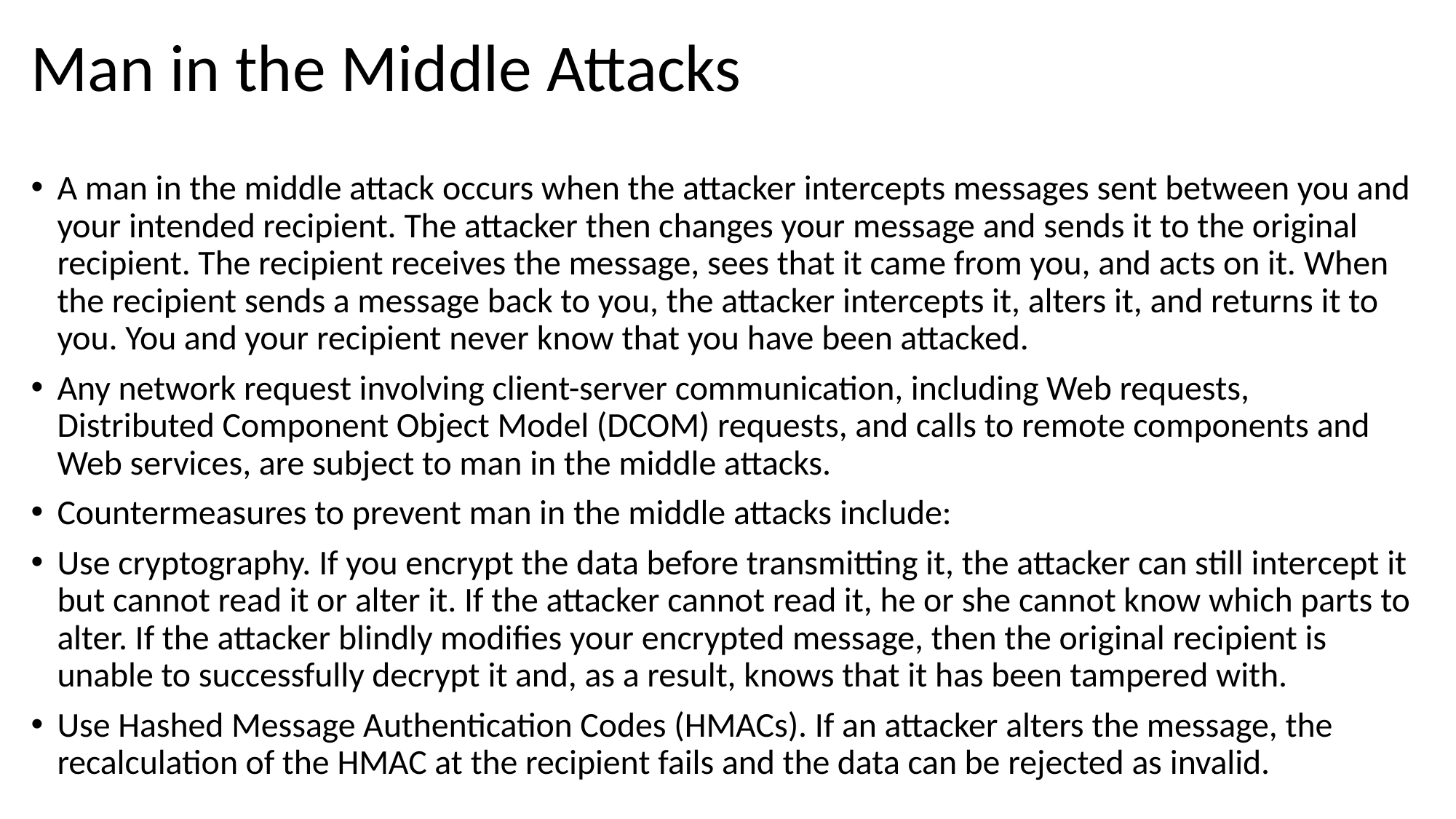

# Man in the Middle Attacks
A man in the middle attack occurs when the attacker intercepts messages sent between you and your intended recipient. The attacker then changes your message and sends it to the original recipient. The recipient receives the message, sees that it came from you, and acts on it. When the recipient sends a message back to you, the attacker intercepts it, alters it, and returns it to you. You and your recipient never know that you have been attacked.
Any network request involving client-server communication, including Web requests, Distributed Component Object Model (DCOM) requests, and calls to remote components and Web services, are subject to man in the middle attacks.
Countermeasures to prevent man in the middle attacks include:
Use cryptography. If you encrypt the data before transmitting it, the attacker can still intercept it but cannot read it or alter it. If the attacker cannot read it, he or she cannot know which parts to alter. If the attacker blindly modifies your encrypted message, then the original recipient is unable to successfully decrypt it and, as a result, knows that it has been tampered with.
Use Hashed Message Authentication Codes (HMACs). If an attacker alters the message, the recalculation of the HMAC at the recipient fails and the data can be rejected as invalid.